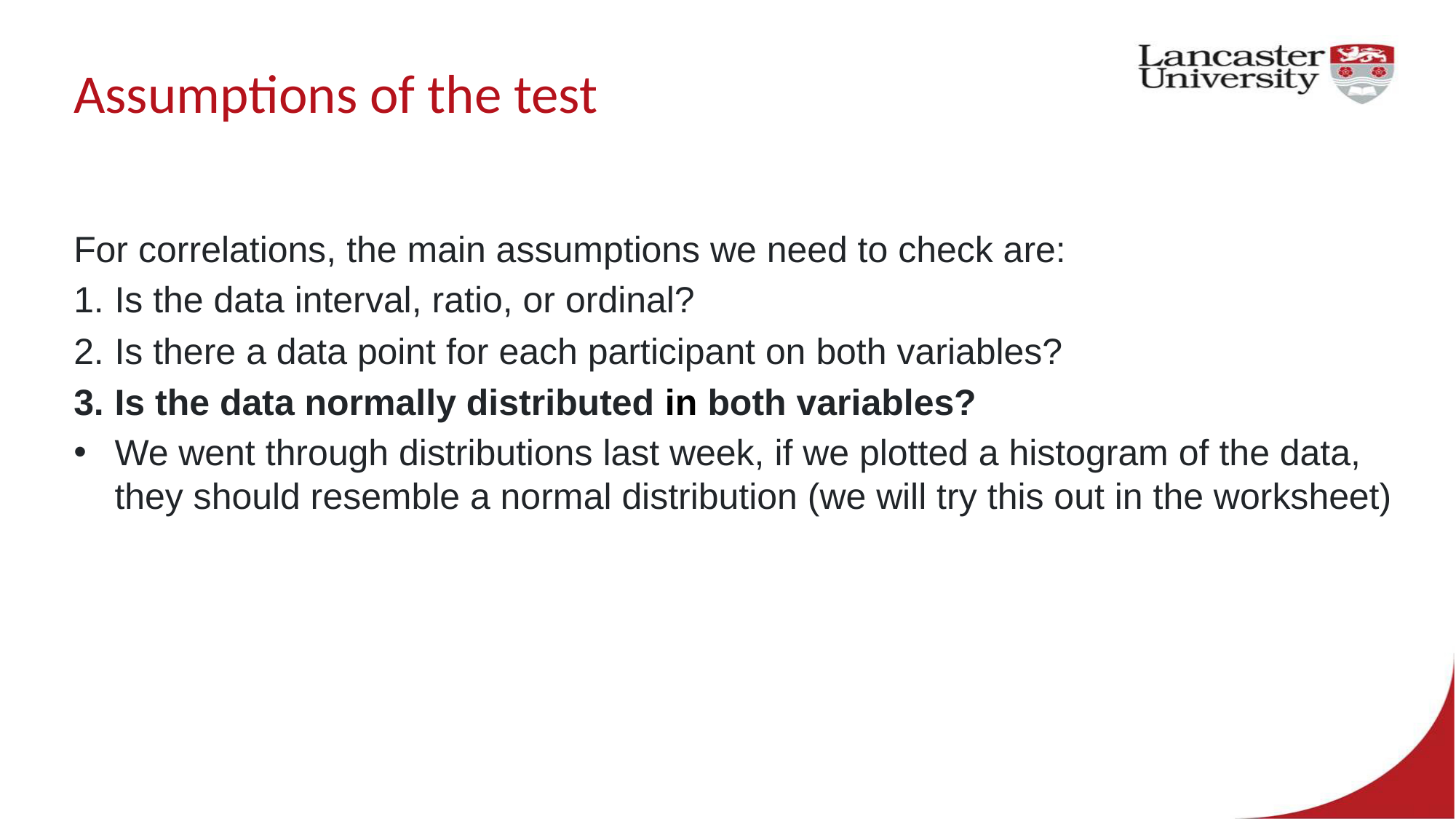

# Assumptions of the test
For correlations, the main assumptions we need to check are:
Is the data interval, ratio, or ordinal?
Is there a data point for each participant on both variables?
Is the data normally distributed in both variables?
We went through distributions last week, if we plotted a histogram of the data, they should resemble a normal distribution (we will try this out in the worksheet)